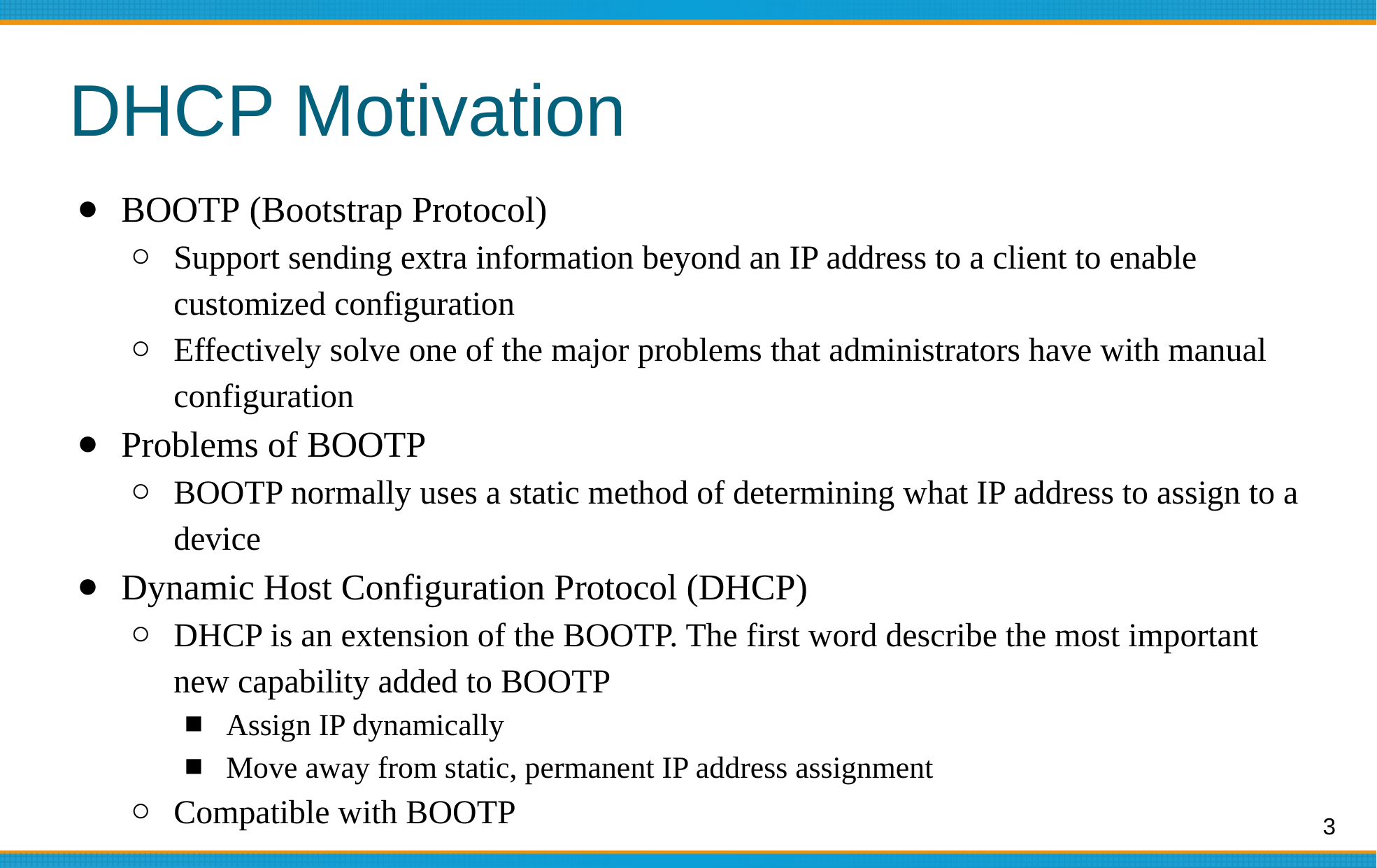

# DHCP Motivation
BOOTP (Bootstrap Protocol)
Support sending extra information beyond an IP address to a client to enable customized configuration
Effectively solve one of the major problems that administrators have with manual configuration
Problems of BOOTP
BOOTP normally uses a static method of determining what IP address to assign to a device
Dynamic Host Configuration Protocol (DHCP)
DHCP is an extension of the BOOTP. The first word describe the most important new capability added to BOOTP
Assign IP dynamically
Move away from static, permanent IP address assignment
Compatible with BOOTP
3